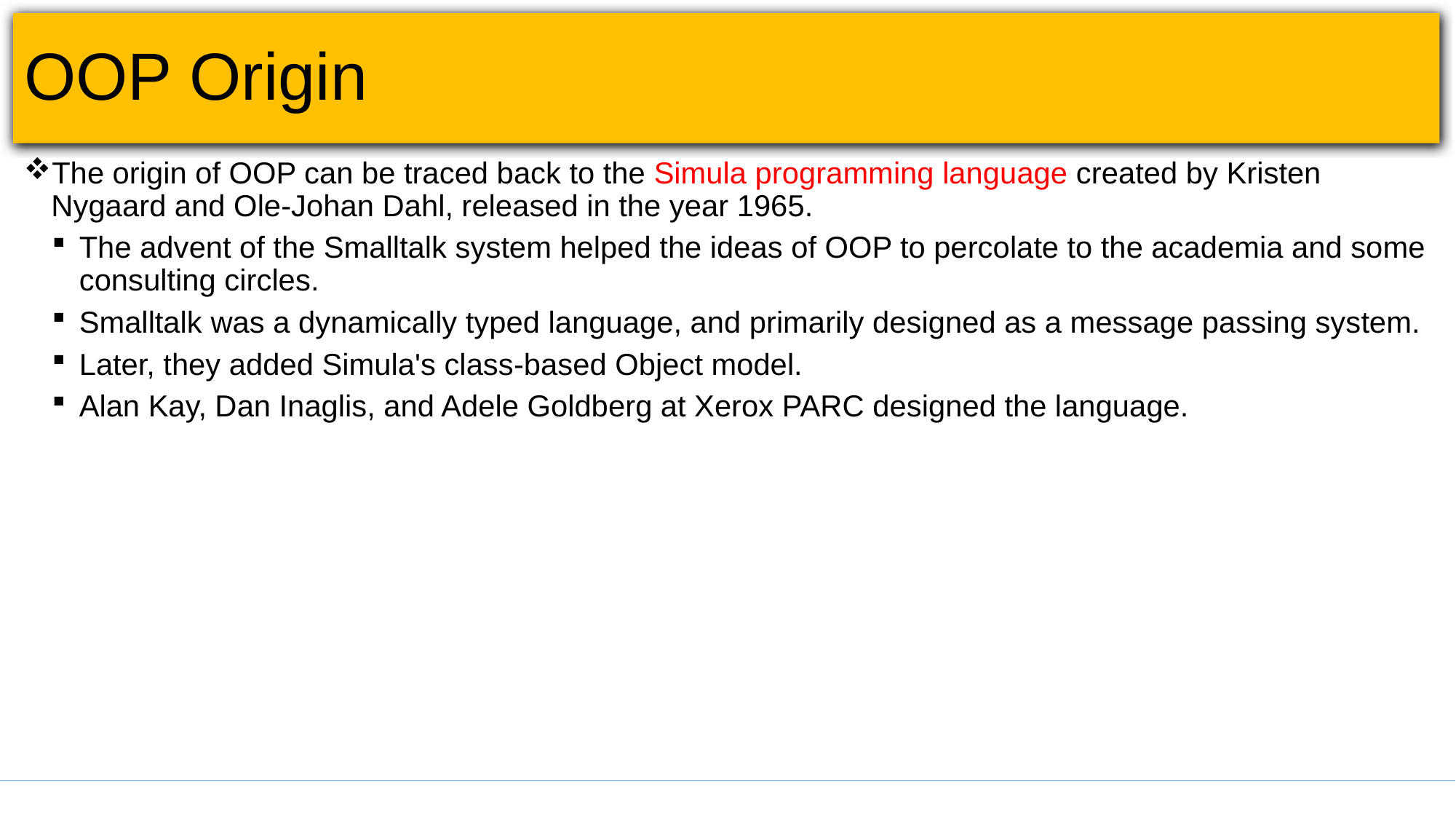

# OOP Origin
The origin of OOP can be traced back to the Simula programming language created by Kristen Nygaard and Ole-Johan Dahl, released in the year 1965.
The advent of the Smalltalk system helped the ideas of OOP to percolate to the academia and some consulting circles.
Smalltalk was a dynamically typed language, and primarily designed as a message passing system.
Later, they added Simula's class-based Object model.
Alan Kay, Dan Inaglis, and Adele Goldberg at Xerox PARC designed the language.